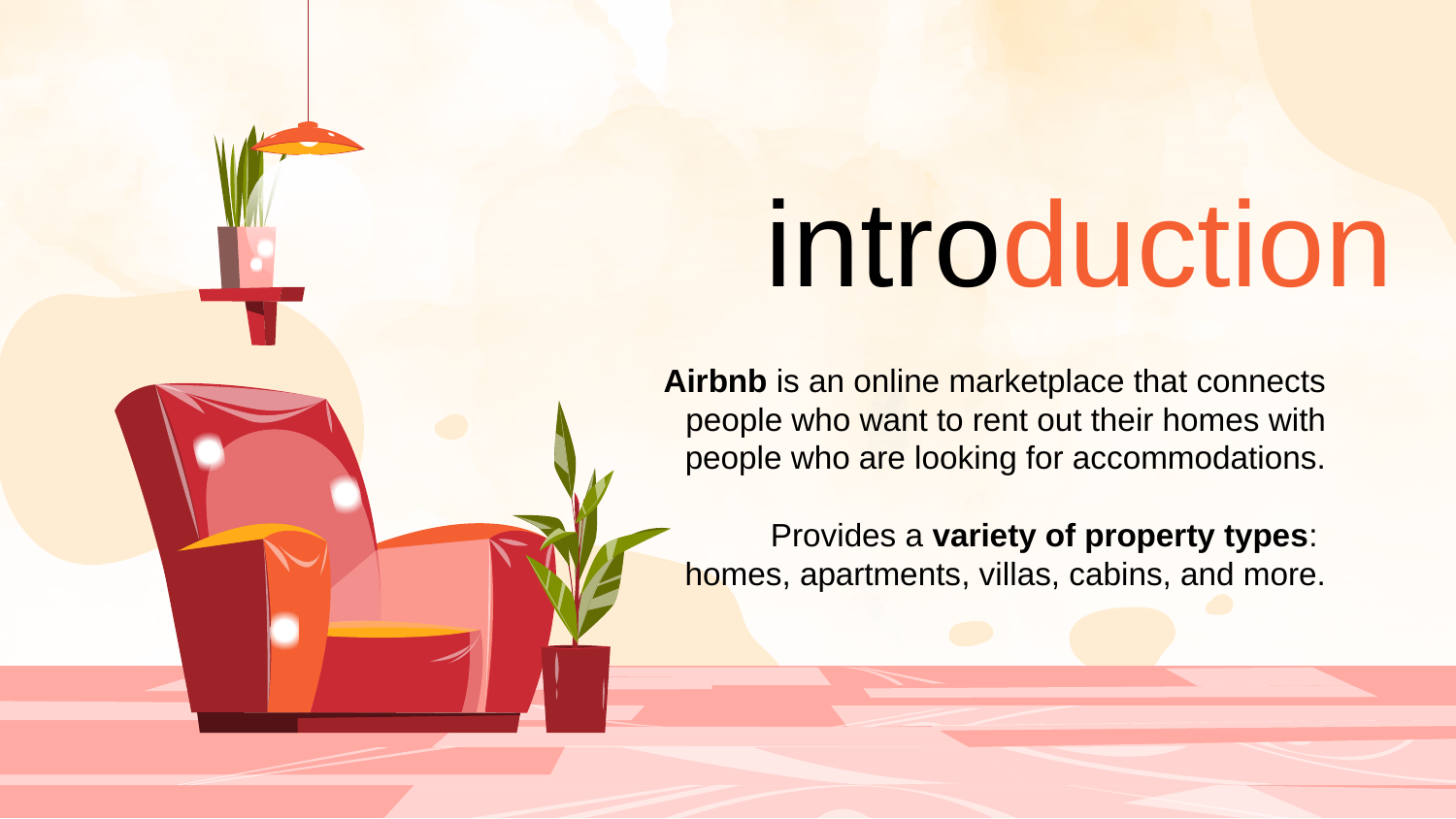

# introduction
Airbnb is an online marketplace that connects people who want to rent out their homes with people who are looking for accommodations.
Provides a variety of property types:
homes, apartments, villas, cabins, and more.